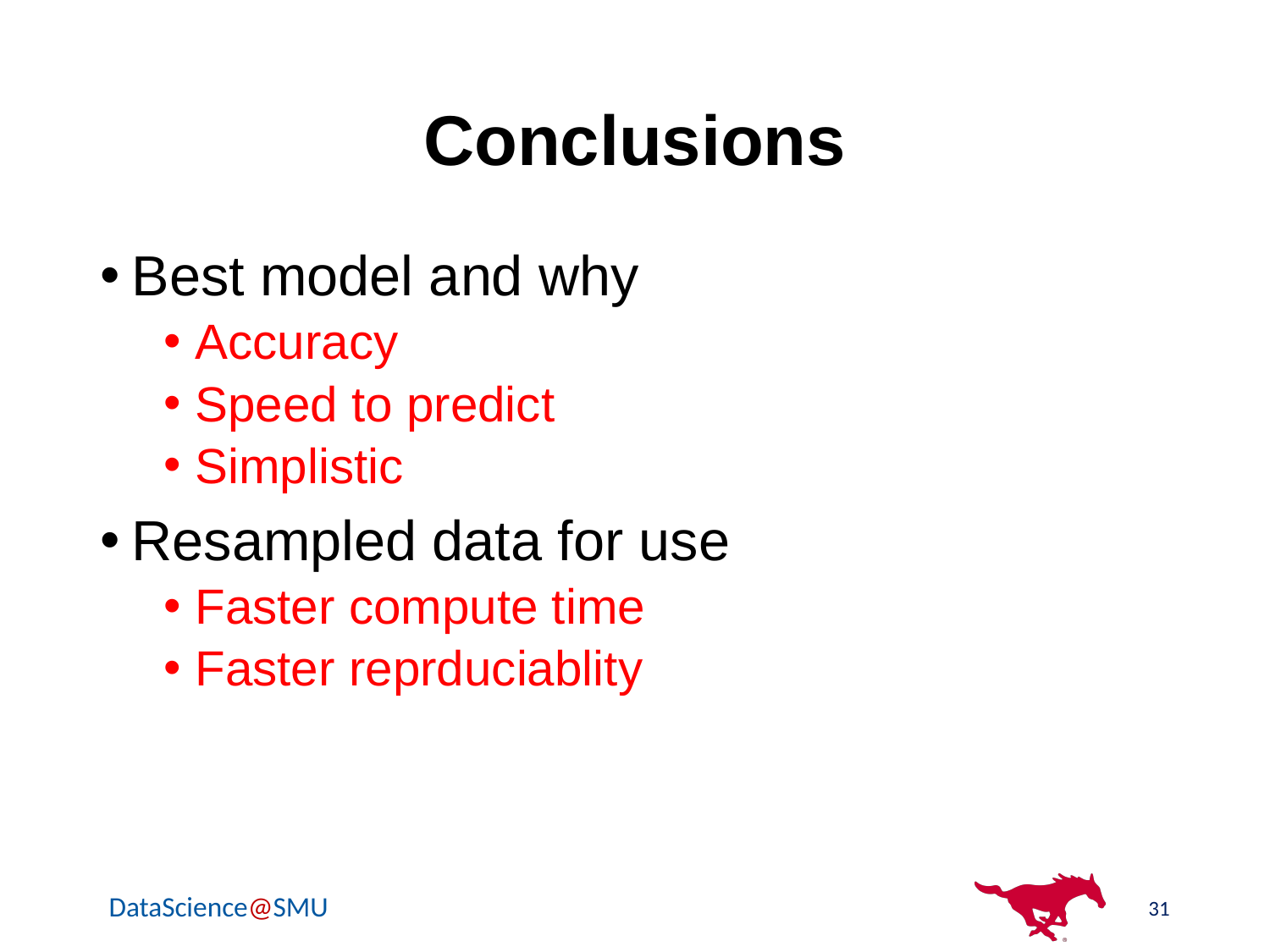

# Conclusions
Best model and why
Accuracy
Speed to predict
Simplistic
Resampled data for use
Faster compute time
Faster reprduciablity

31